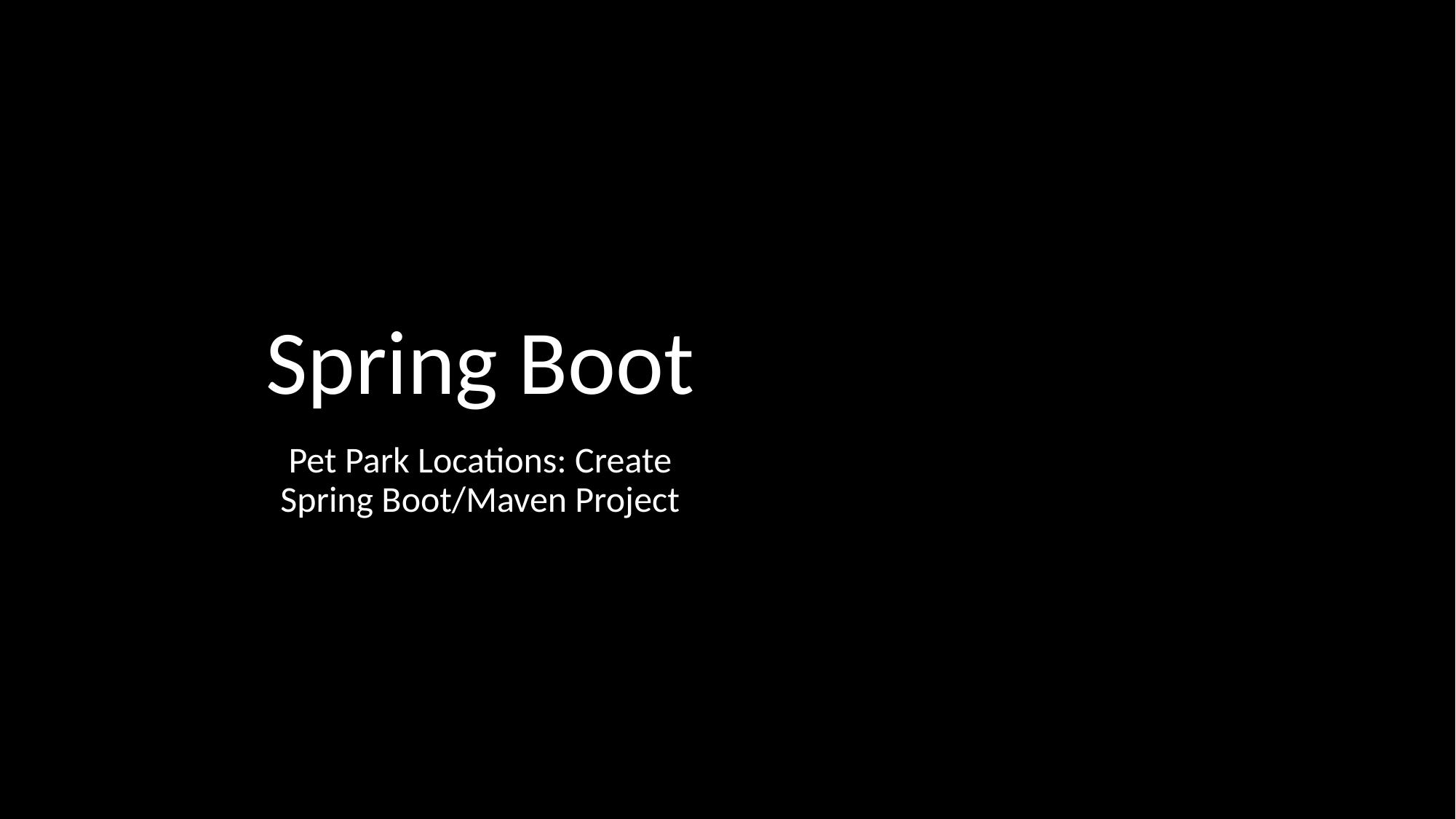

# Spring Boot
Pet Park Locations: Create Spring Boot/Maven Project